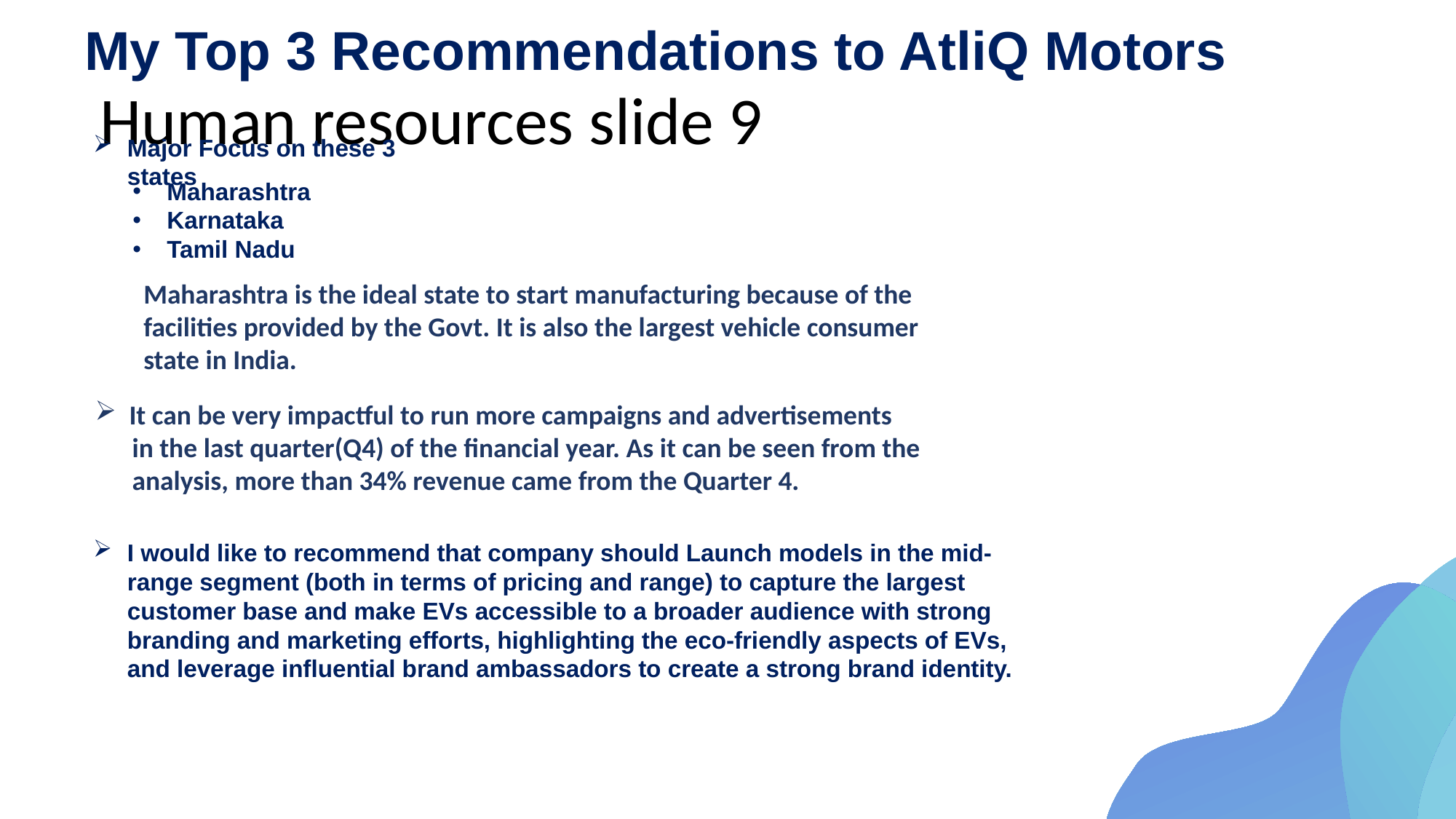

My Top 3 Recommendations to AtliQ Motors
# Human resources slide 9
Major Focus on these 3 states
Maharashtra
Karnataka
Tamil Nadu

Maharashtra is the ideal state to start manufacturing because of the facilities provided by the Govt. It is also the largest vehicle consumer state in India.
It can be very impactful to run more campaigns and advertisements
      in the last quarter(Q4) of the financial year. As it can be seen from the
      analysis, more than 34% revenue came from the Quarter 4.

I would like to recommend that company should Launch models in the mid-range segment (both in terms of pricing and range) to capture the largest customer base and make EVs accessible to a broader audience with strong branding and marketing efforts, highlighting the eco-friendly aspects of EVs, and leverage influential brand ambassadors to create a strong brand identity.